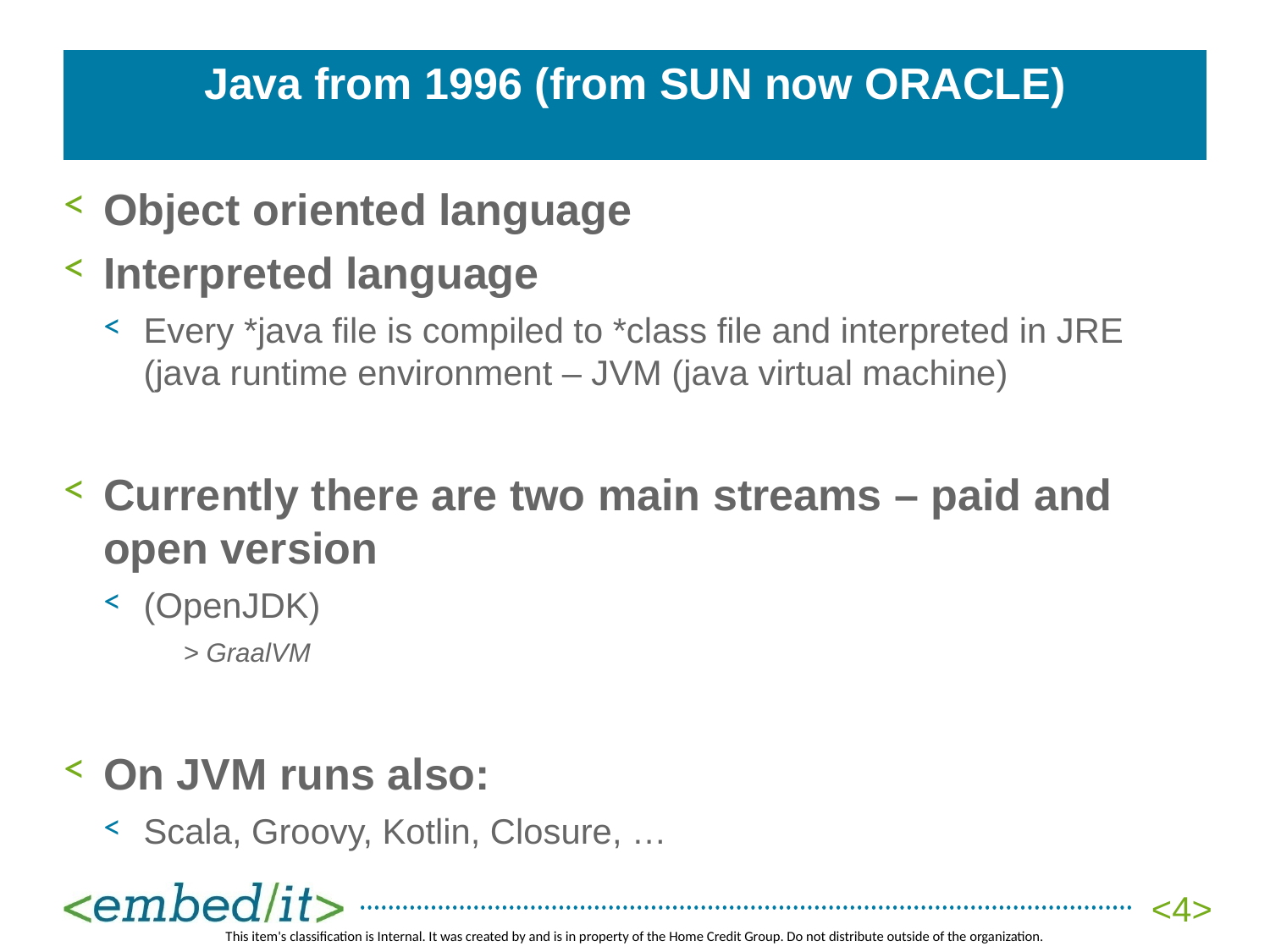

# Java from 1996 (from SUN now ORACLE)
Object oriented language
Interpreted language
Every *java file is compiled to *class file and interpreted in JRE (java runtime environment – JVM (java virtual machine)

Currently there are two main streams – paid and open version
(OpenJDK)
> GraalVM

On JVM runs also:
Scala, Groovy, Kotlin, Closure, …
<4>